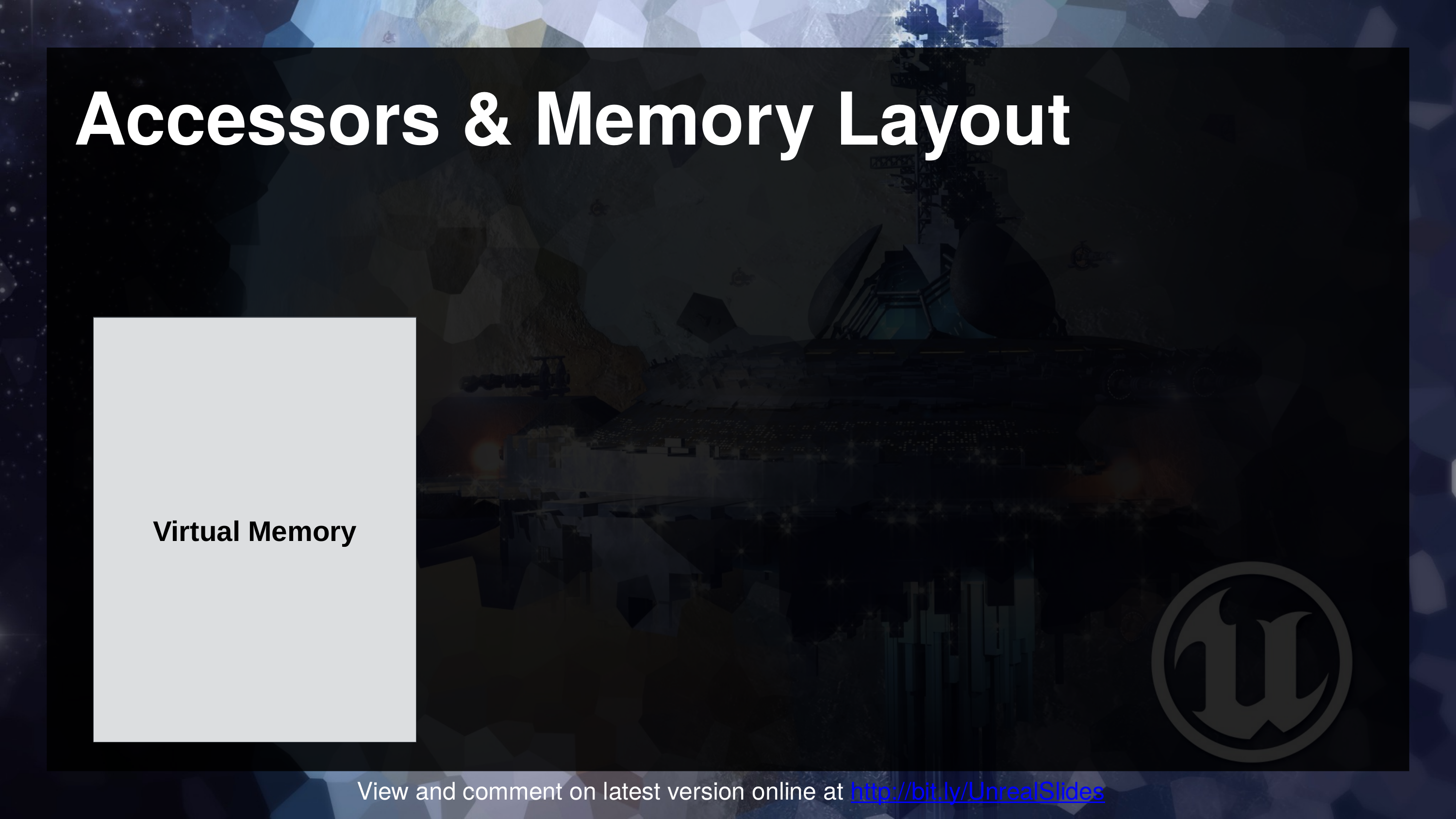

# Accessors & Memory Layout
Virtual Memory